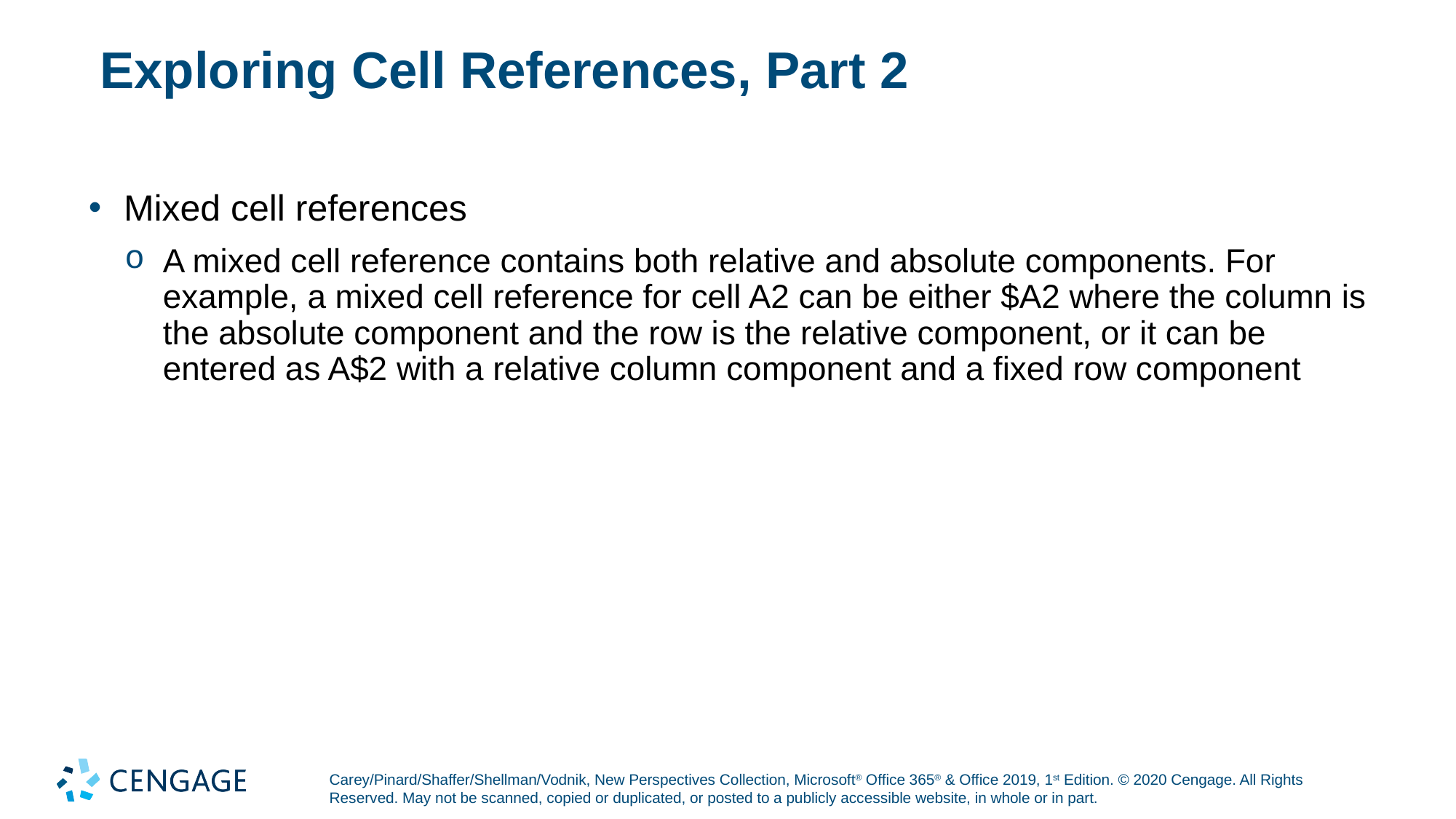

# Exploring Cell References, Part 2
Mixed cell references
A mixed cell reference contains both relative and absolute components. For example, a mixed cell reference for cell A2 can be either $A2 where the column is the absolute component and the row is the relative component, or it can be entered as A$2 with a relative column component and a fixed row component